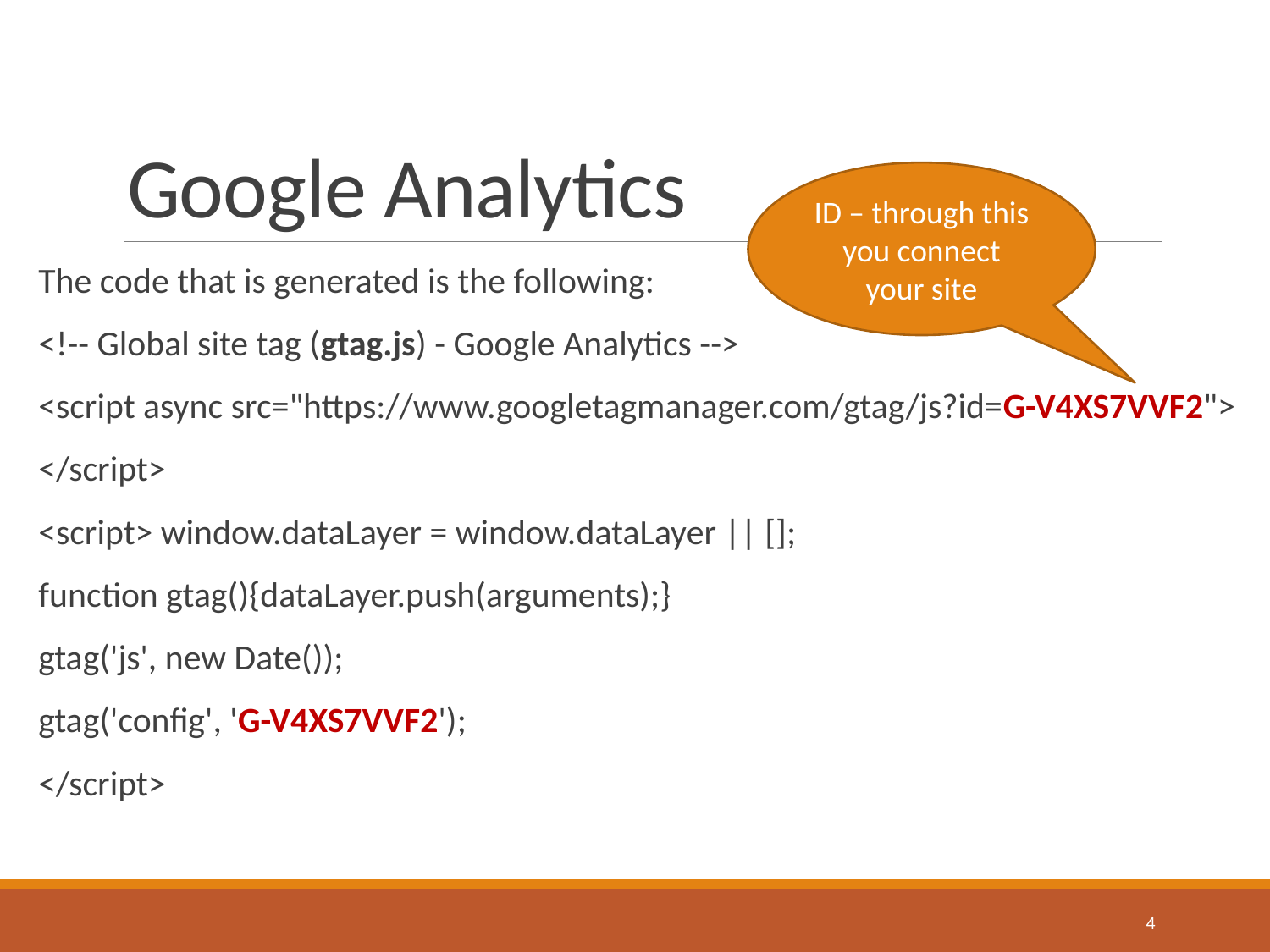

# Google Analytics
ID – through this you connect your site
The code that is generated is the following:
<!-- Global site tag (gtag.js) - Google Analytics -->
<script async src="https://www.googletagmanager.com/gtag/js?id=G-V4XS7VVF2">
</script>
<script> window.dataLayer = window.dataLayer || [];
function gtag(){dataLayer.push(arguments);}
gtag('js', new Date());
gtag('config', 'G-V4XS7VVF2');
</script>

4